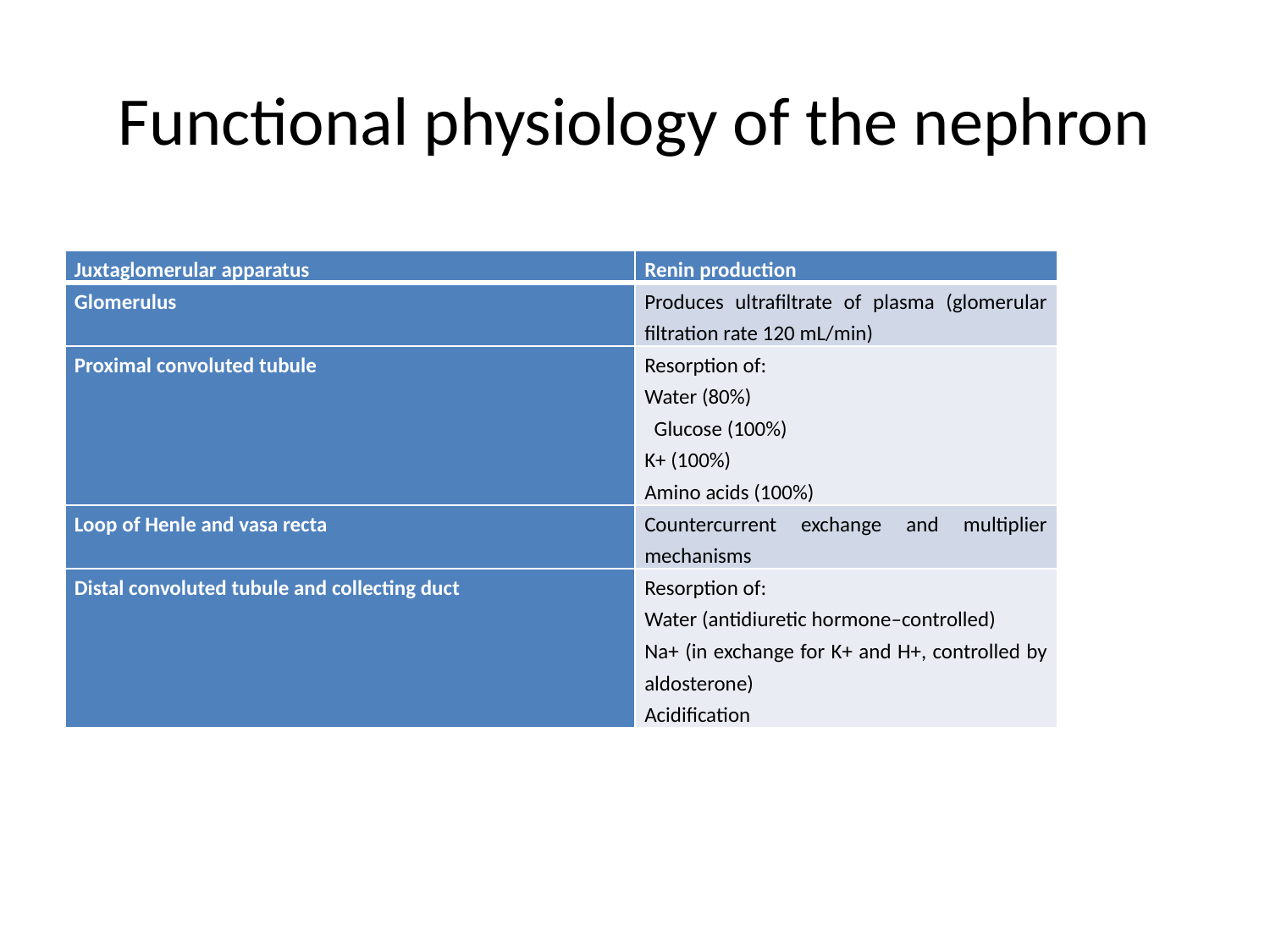

# Functional physiology of the nephron
| Juxtaglomerular apparatus | Renin production |
| --- | --- |
| Glomerulus | Produces ultrafiltrate of plasma (glomerular filtration rate 120 mL/min) |
| Proximal convoluted tubule | Resorption of: Water (80%)   Glucose (100%) K+ (100%) Amino acids (100%) |
| Loop of Henle and vasa recta | Countercurrent exchange and multiplier mechanisms |
| Distal convoluted tubule and collecting duct | Resorption of: Water (antidiuretic hormone–controlled) Na+ (in exchange for K+ and H+, controlled by aldosterone) Acidification |